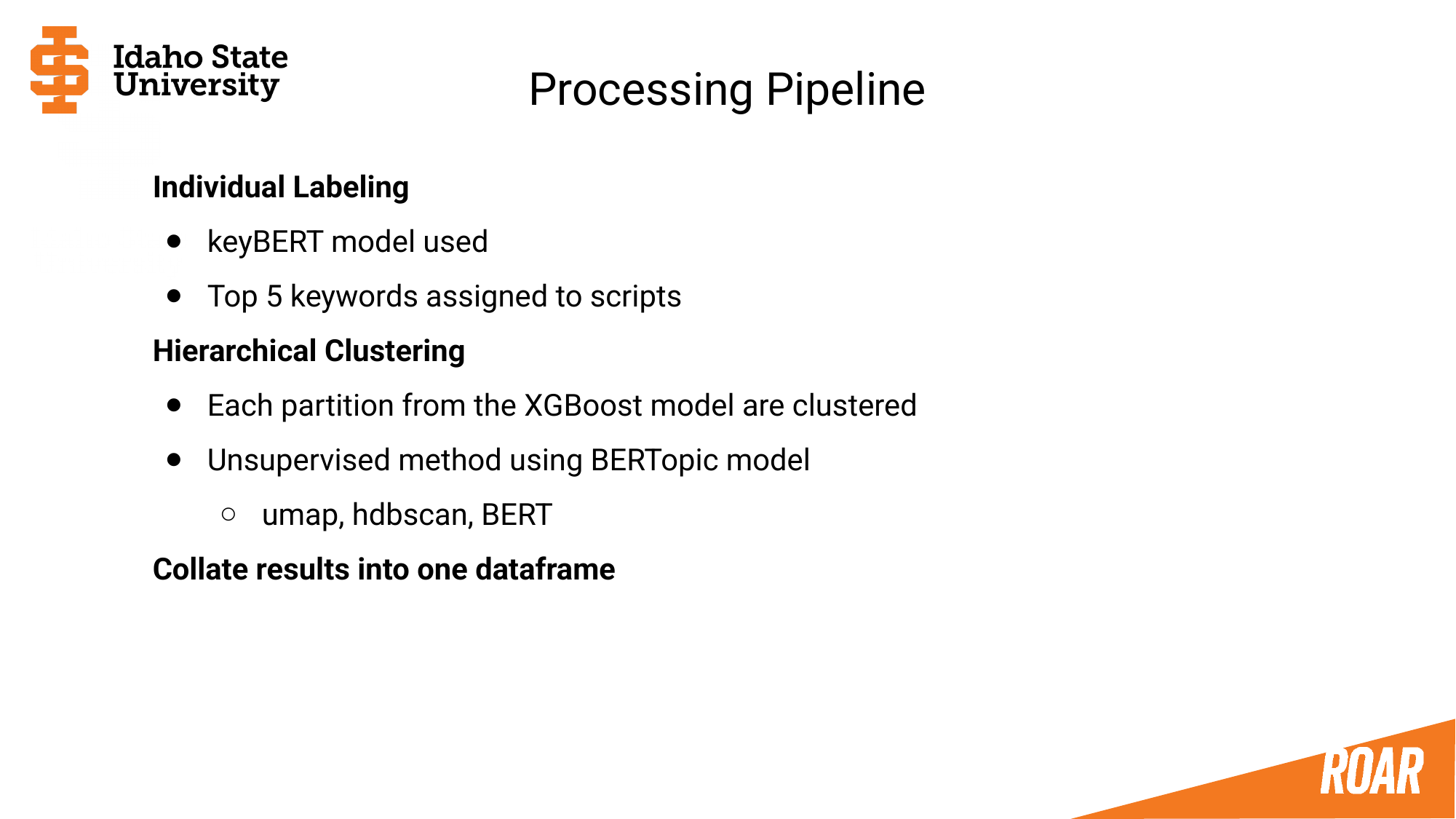

Processing Pipeline
Individual Labeling
keyBERT model used
Top 5 keywords assigned to scripts
Hierarchical Clustering
Each partition from the XGBoost model are clustered
Unsupervised method using BERTopic model
umap, hdbscan, BERT
Collate results into one dataframe